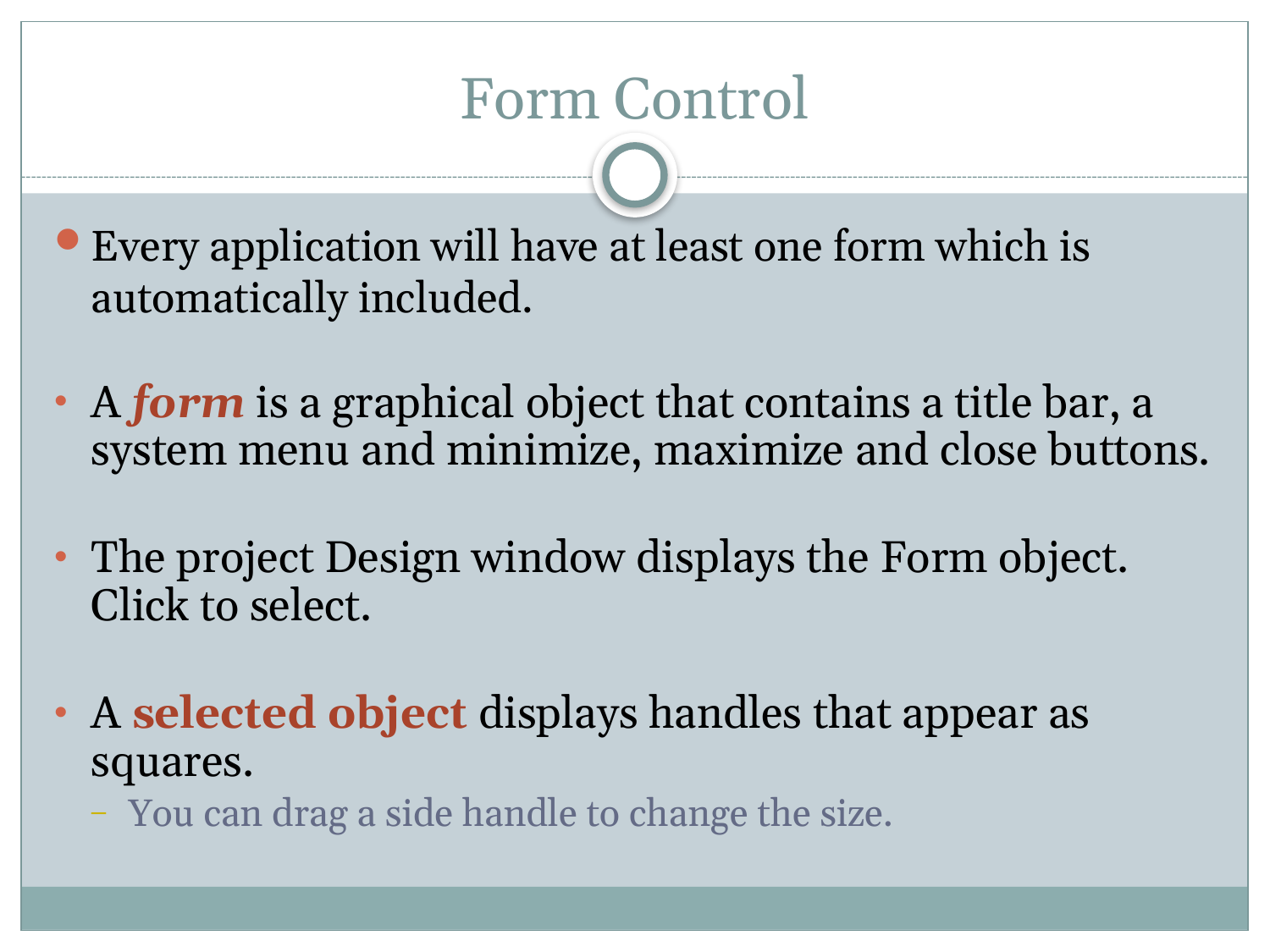

# Form Control
Every application will have at least one form which is automatically included.

A form is a graphical object that contains a title bar, a system menu and minimize, maximize and close buttons.

The project Design window displays the Form object. Click to select.

A selected object displays handles that appear as squares.
You can drag a side handle to change the size.